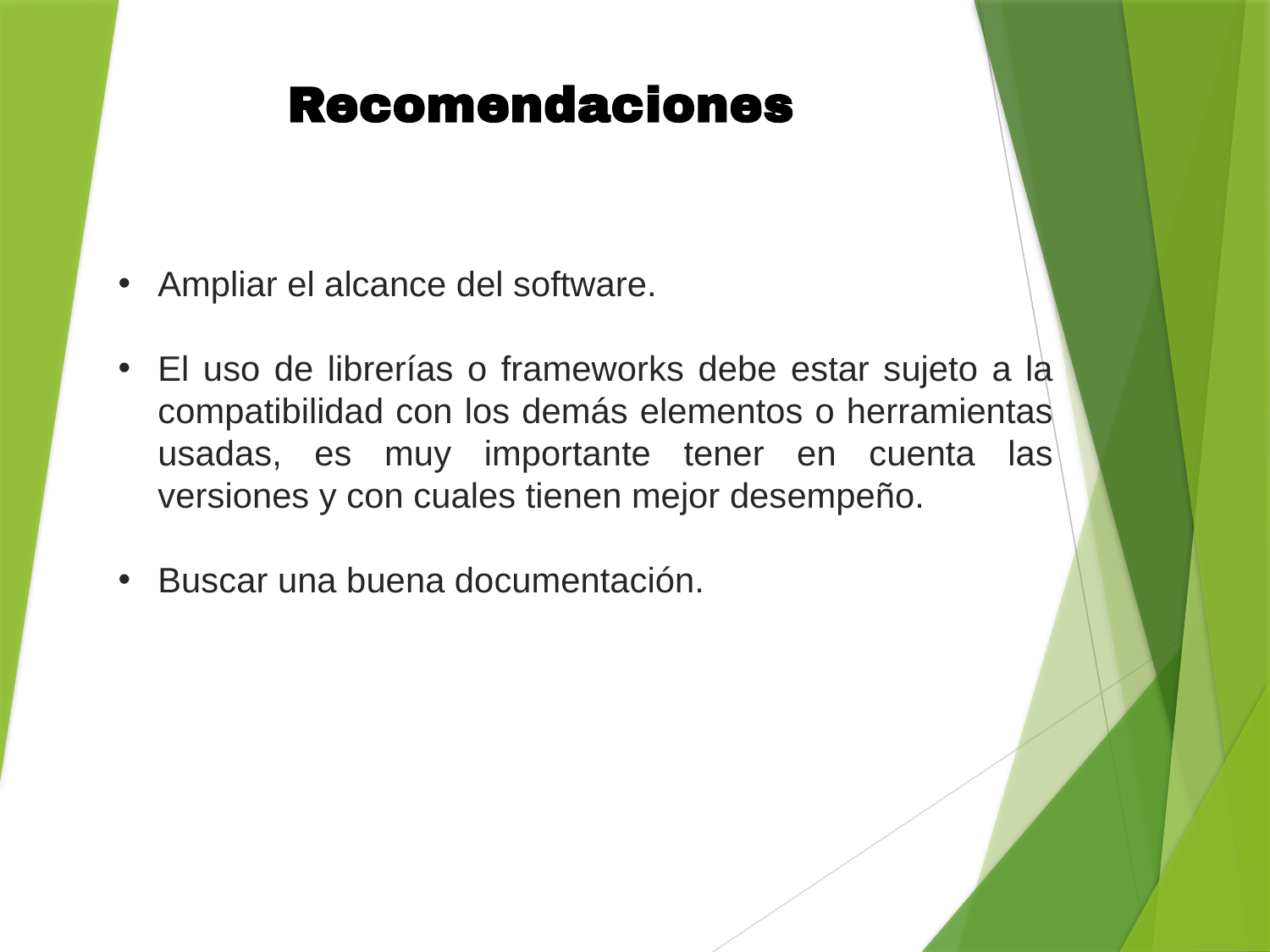

Recomendaciones

Ampliar el alcance del software.

El uso de librerías o frameworks debe estar sujeto a la compatibilidad con los demás elementos o herramientas usadas, es muy importante tener en cuenta las versiones y con cuales tienen mejor desempeño.

Buscar una buena documentación.